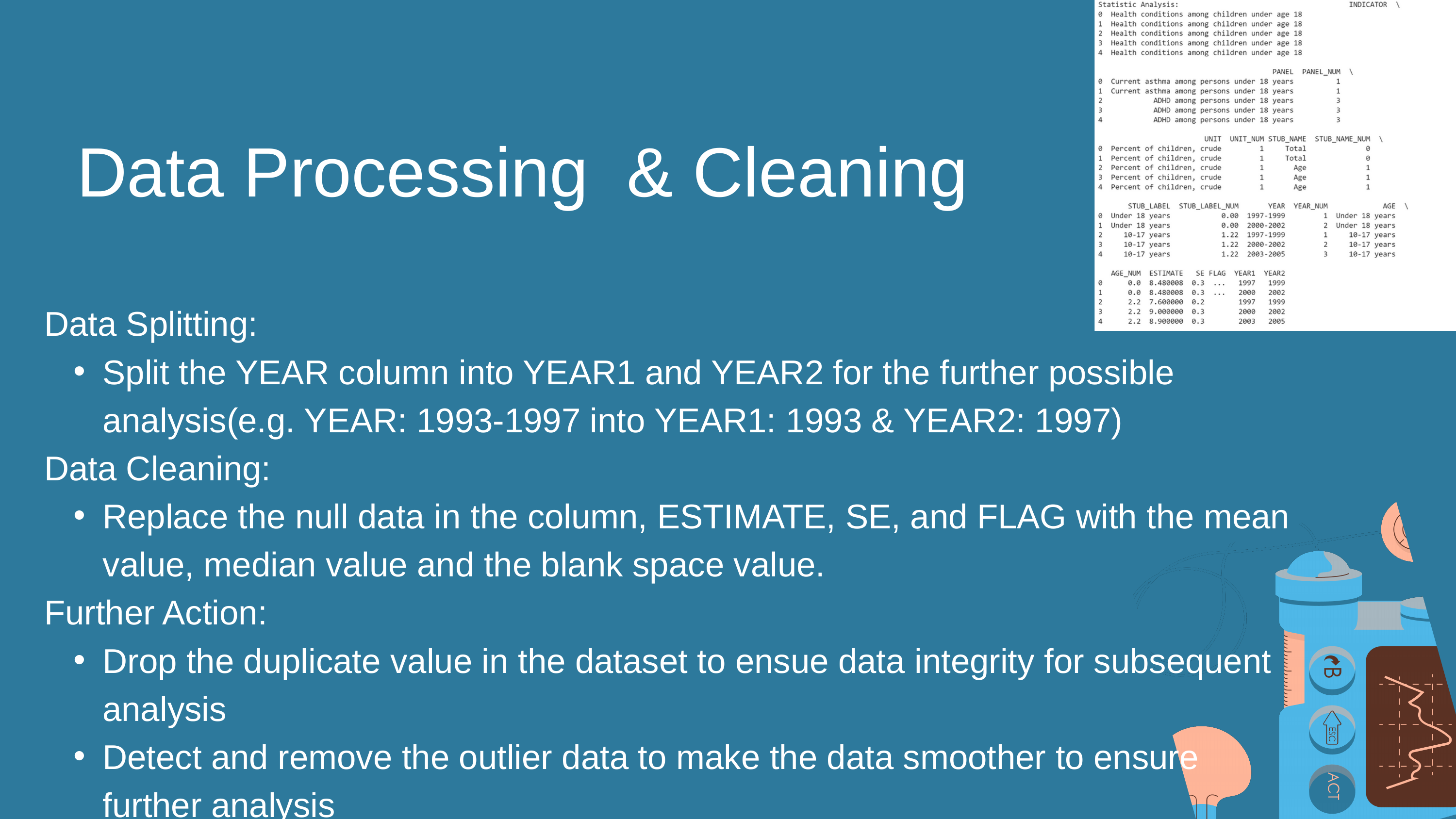

Data Processing  & Cleaning
Data Splitting:
Split the YEAR column into YEAR1 and YEAR2 for the further possible analysis(e.g. YEAR: 1993-1997 into YEAR1: 1993 & YEAR2: 1997)
Data Cleaning:
Replace the null data in the column, ESTIMATE, SE, and FLAG with the mean value, median value and the blank space value.
Further Action:
Drop the duplicate value in the dataset to ensue data integrity for subsequent analysis
Detect and remove the outlier data to make the data smoother to ensure further analysis